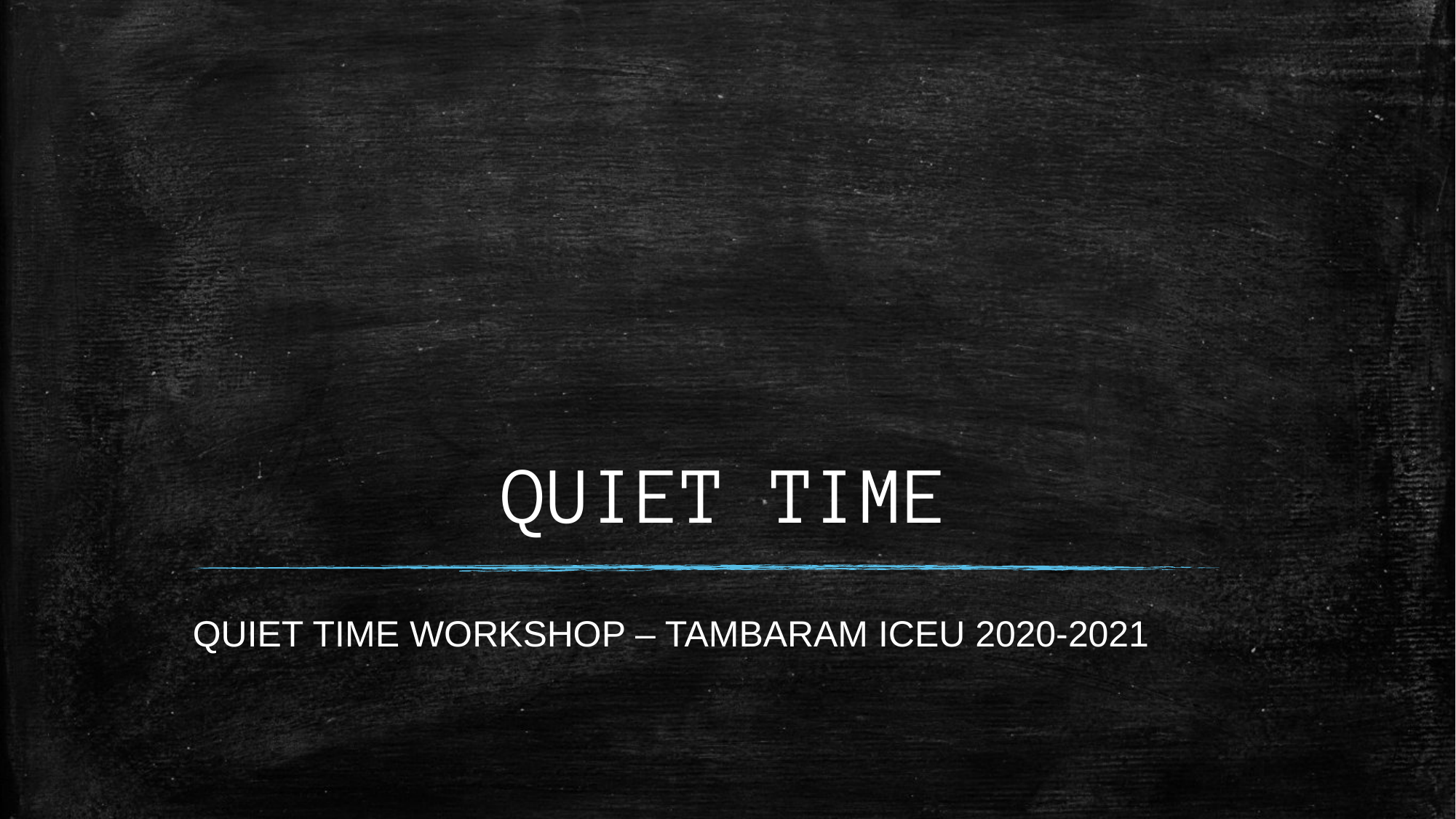

# QUIET TIME
QUIET TIME WORKSHOP – TAMBARAM ICEU 2020-2021